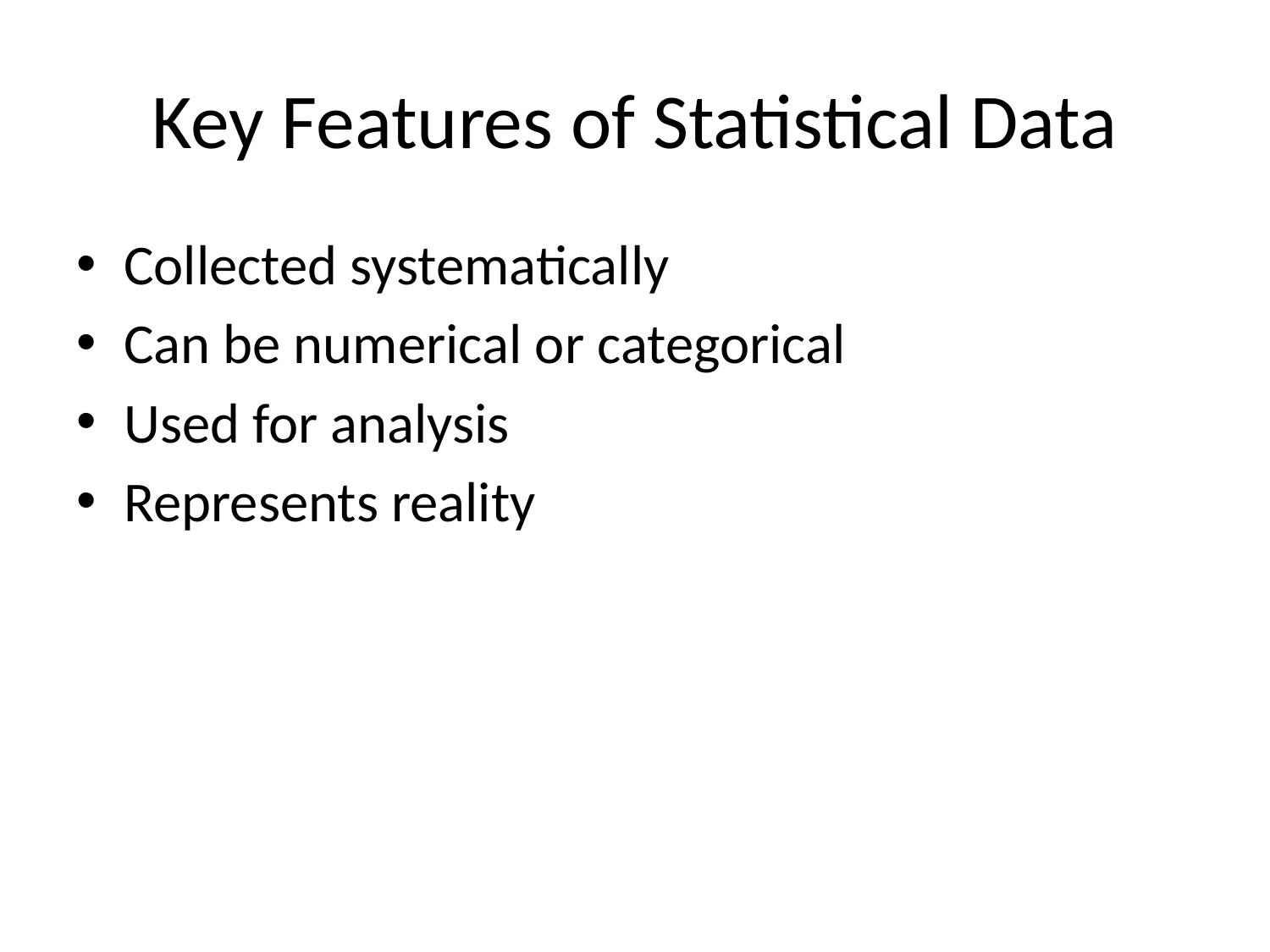

# Key Features of Statistical Data
Collected systematically
Can be numerical or categorical
Used for analysis
Represents reality